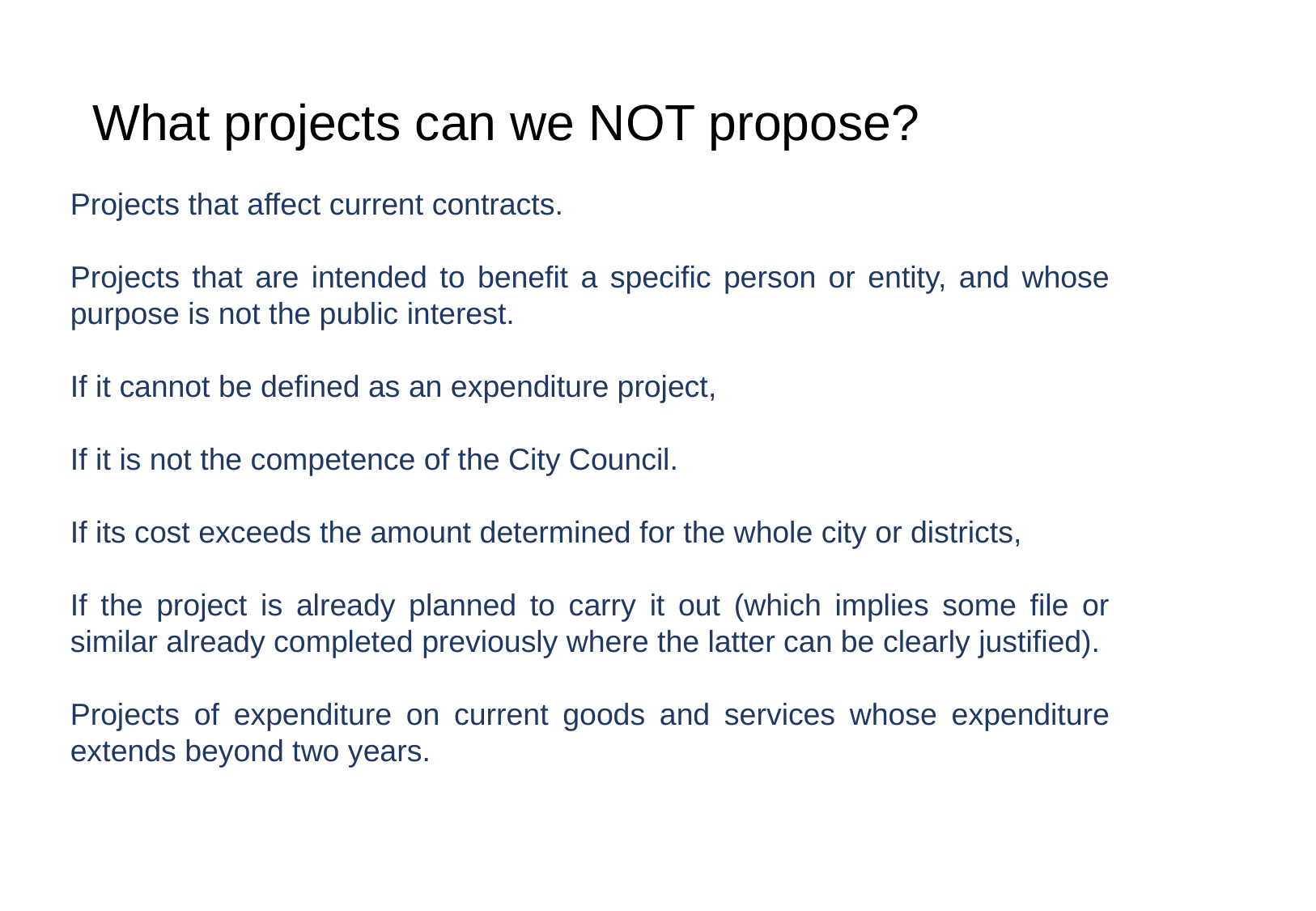

What projects can we NOT propose?
Projects that affect current contracts.

Projects that are intended to benefit a specific person or entity, and whose purpose is not the public interest.

If it cannot be defined as an expenditure project,

If it is not the competence of the City Council.

If its cost exceeds the amount determined for the whole city or districts,

If the project is already planned to carry it out (which implies some file or similar already completed previously where the latter can be clearly justified).

Projects of expenditure on current goods and services whose expenditure extends beyond two years.
5